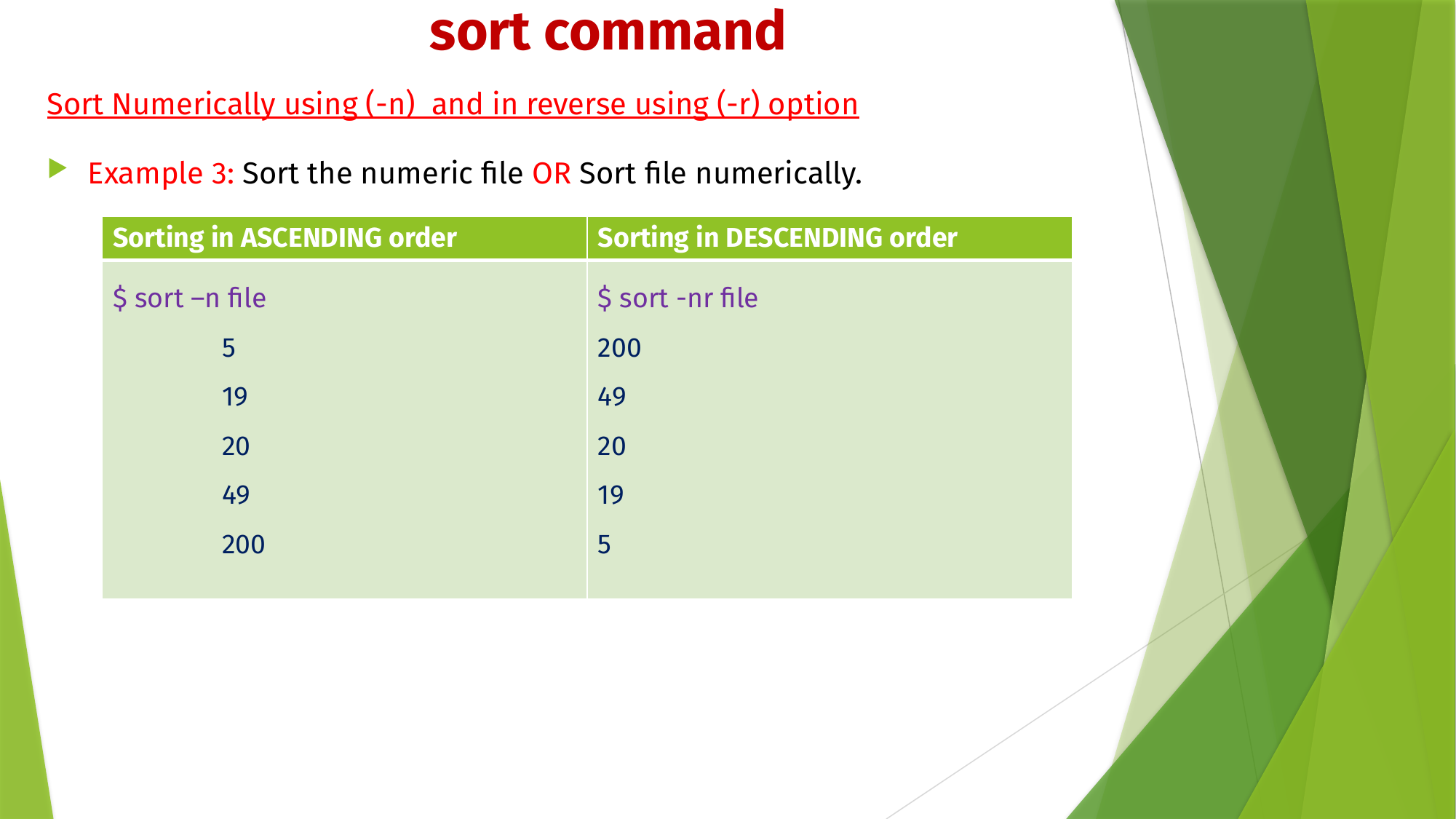

# sort command
Sort Numerically using (-n)  and in reverse using (-r) option
Example 3: Sort the numeric file OR Sort file numerically.
	-r option is also use with text file to print record or data reversely.
| Sorting in ASCENDING order | Sorting in DESCENDING order |
| --- | --- |
| $ sort –n file 5 19 20 49 200 | $ sort -nr file 200 49 20 19 5 |